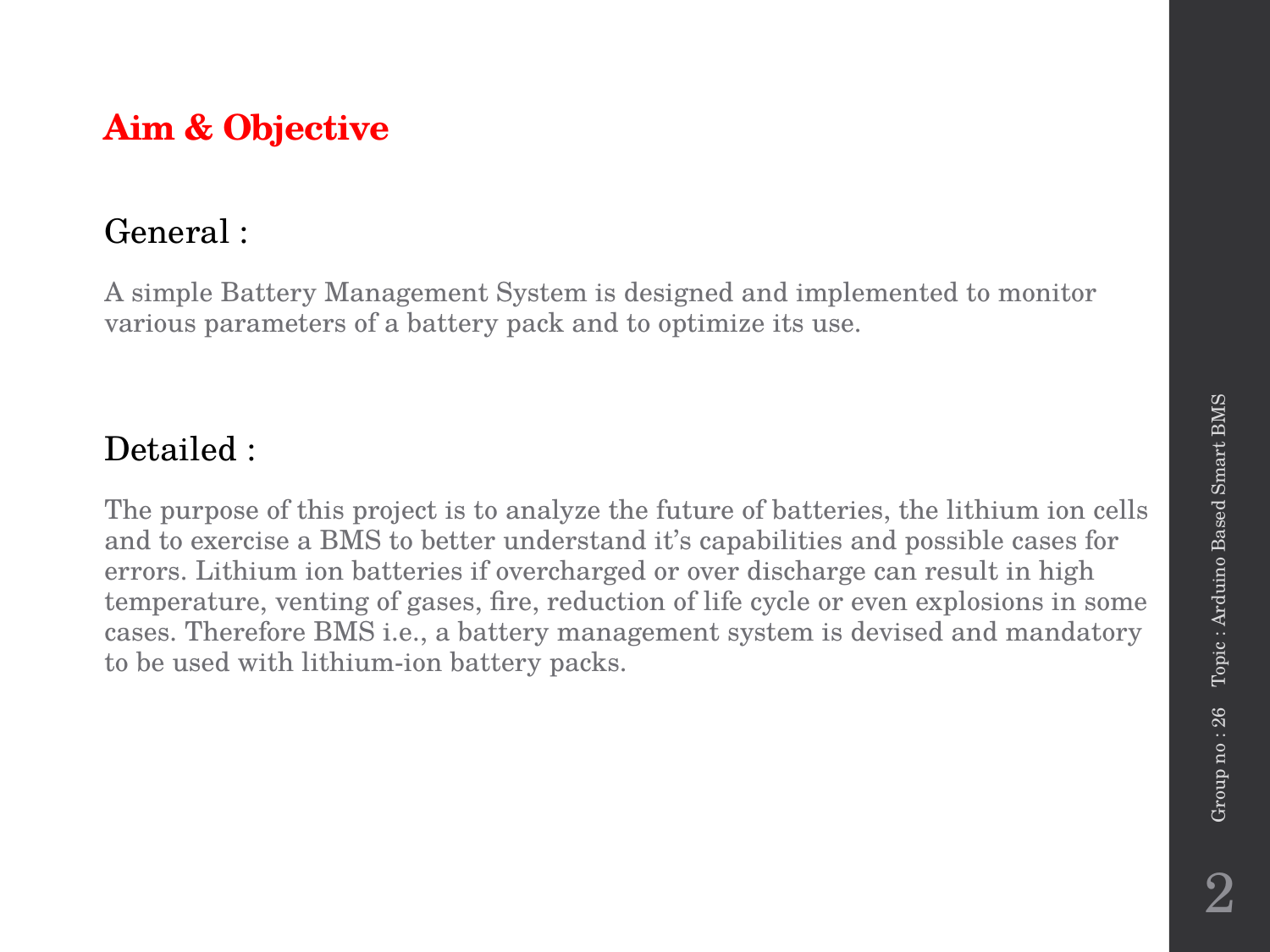

# Aim & Objective
General :
A simple Battery Management System is designed and implemented to monitor various parameters of a battery pack and to optimize its use.

Detailed :
The purpose of this project is to analyze the future of batteries, the lithium ion cells and to exercise a BMS to better understand it’s capabilities and possible cases for errors. Lithium ion batteries if overcharged or over discharge can result in high temperature, venting of gases, fire, reduction of life cycle or even explosions in some cases. Therefore BMS i.e., a battery management system is devised and mandatory to be used with lithium-ion battery packs.
Group no : 26    Topic : Arduino Based Smart BMS
2